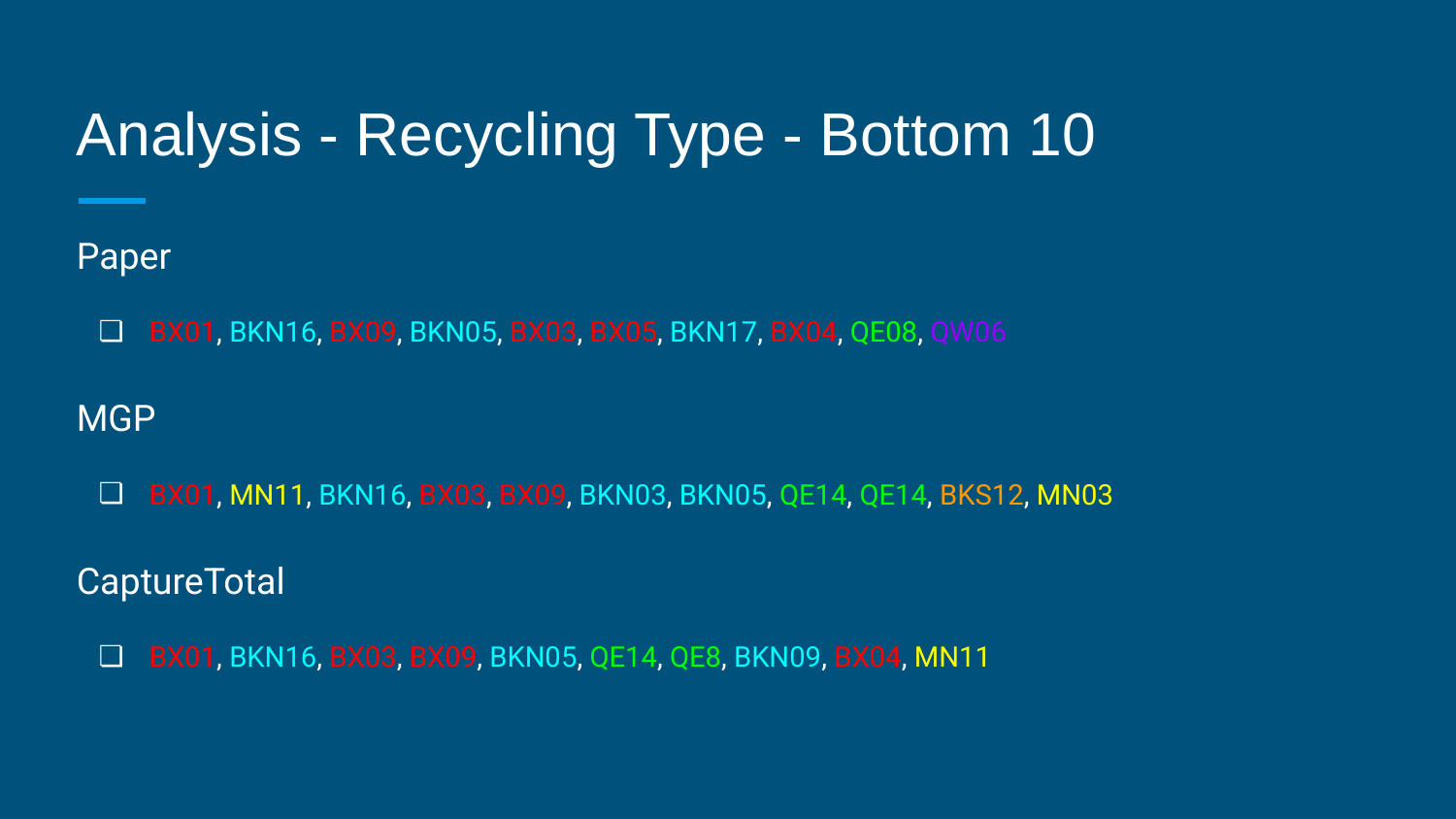

# Analysis - Recycling Type - Bottom 10
Paper
BX01, BKN16, BX09, BKN05, BX03, BX05, BKN17, BX04, QE08, QW06
MGP
BX01, MN11, BKN16, BX03, BX09, BKN03, BKN05, QE14, QE14, BKS12, MN03
CaptureTotal
BX01, BKN16, BX03, BX09, BKN05, QE14, QE8, BKN09, BX04, MN11